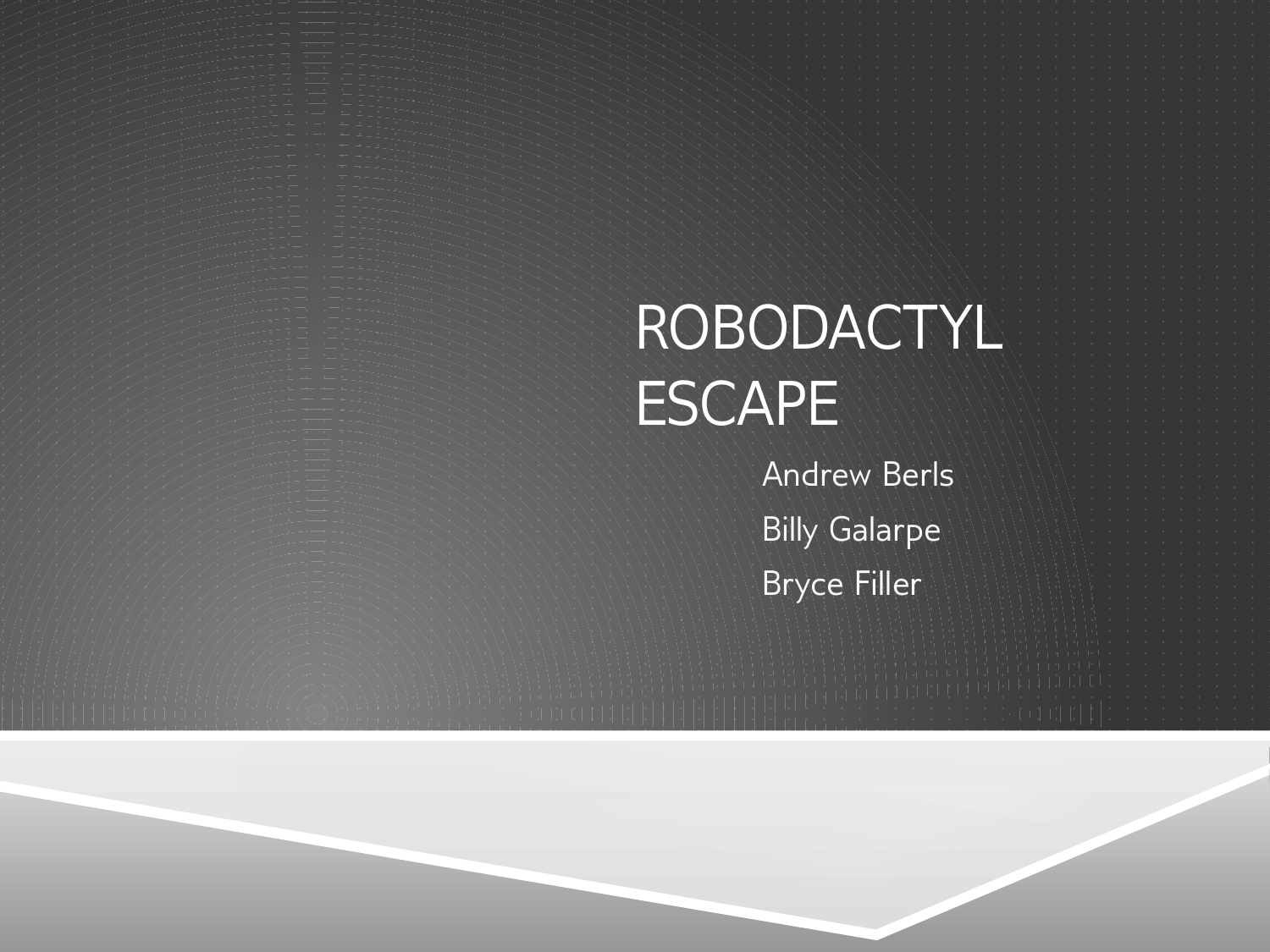

# Robodactyl ESCAPE
	Andrew Berls
	Billy Galarpe
	Bryce Filler